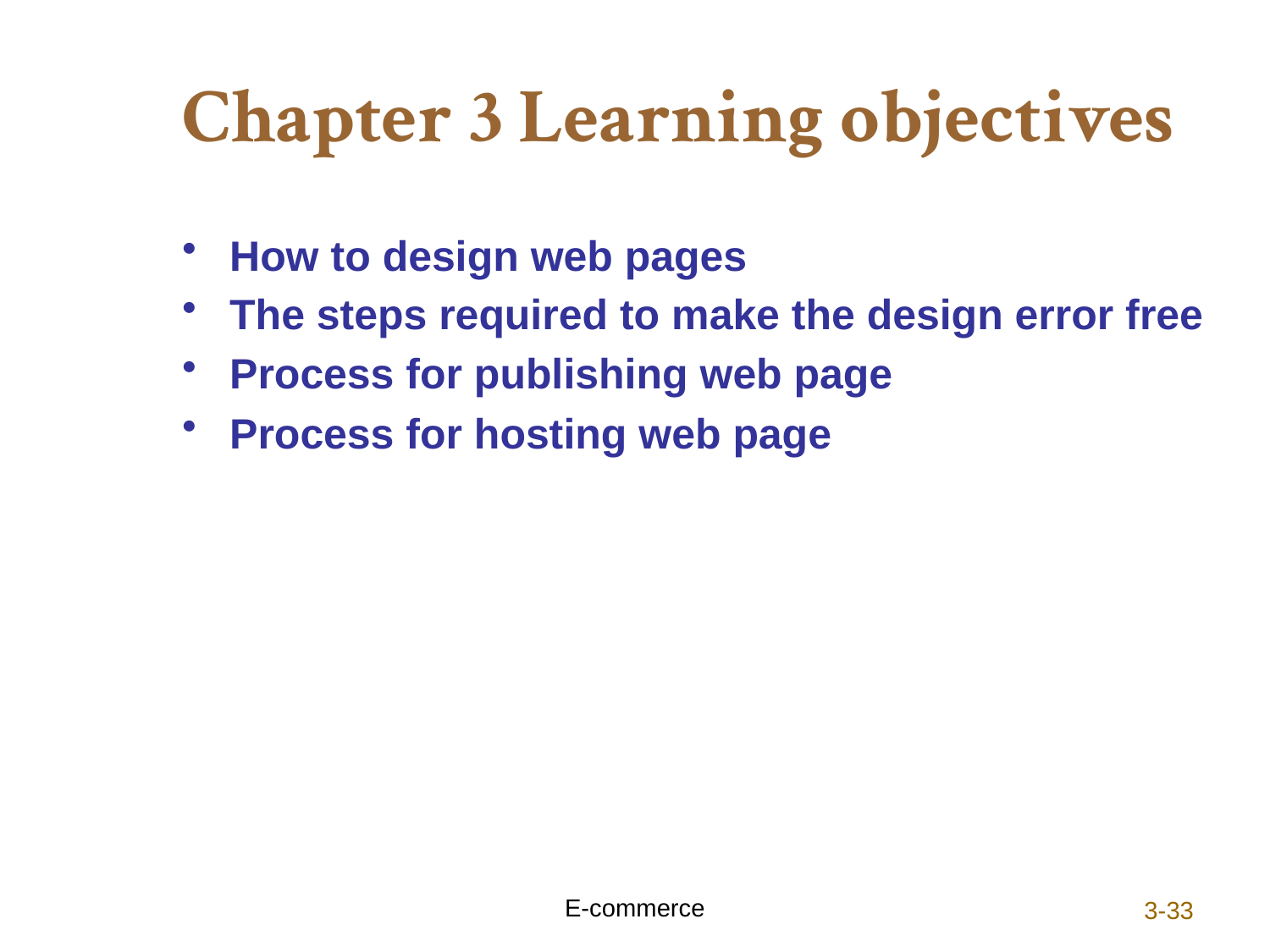

# Chapter 3 Learning objectives
How to design web pages
The steps required to make the design error free
Process for publishing web page
Process for hosting web page

E-commerce
3-33